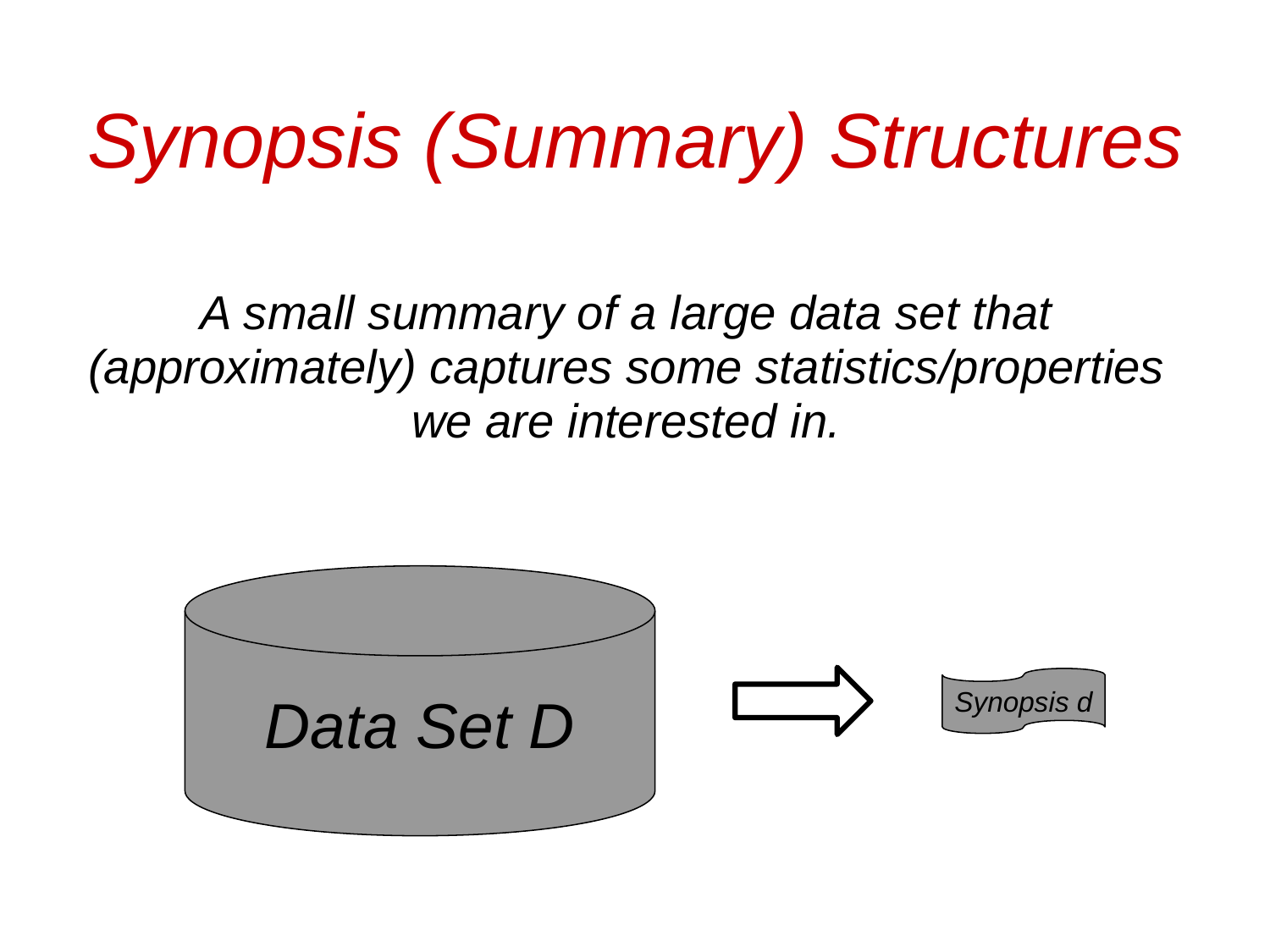

Synopsis (Summary) Structures
A small summary of a large data set that (approximately) captures some statistics/properties we are interested in.
Data Set D

Synopsis d